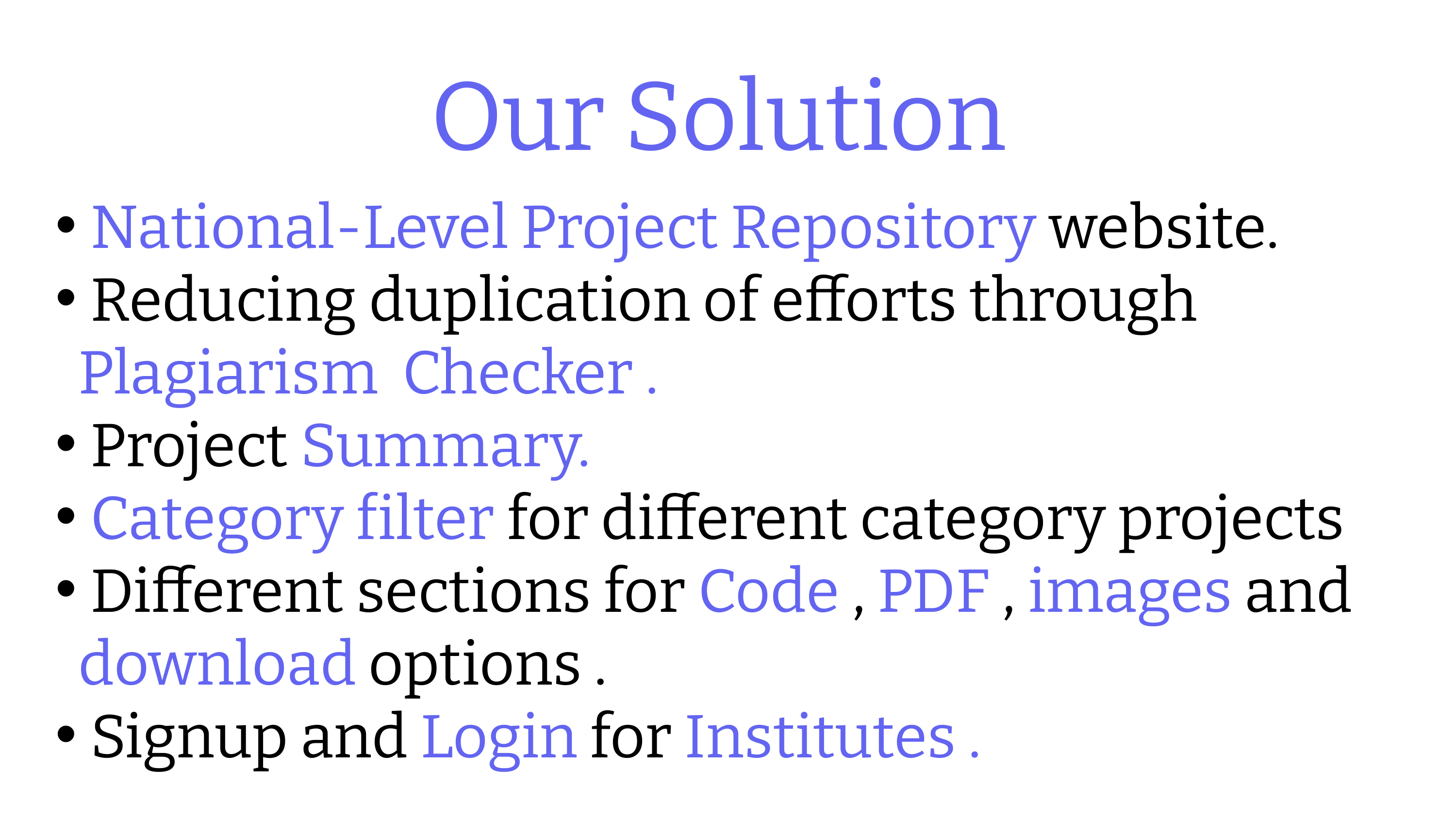

Our Solution
 National-Level Project Repository website.
 Reducing duplication of efforts through Plagiarism  Checker .
 Project Summary.
 Category filter for different category projects
 Different sections for Code , PDF , images and   download options .
 Signup and Login for Institutes .